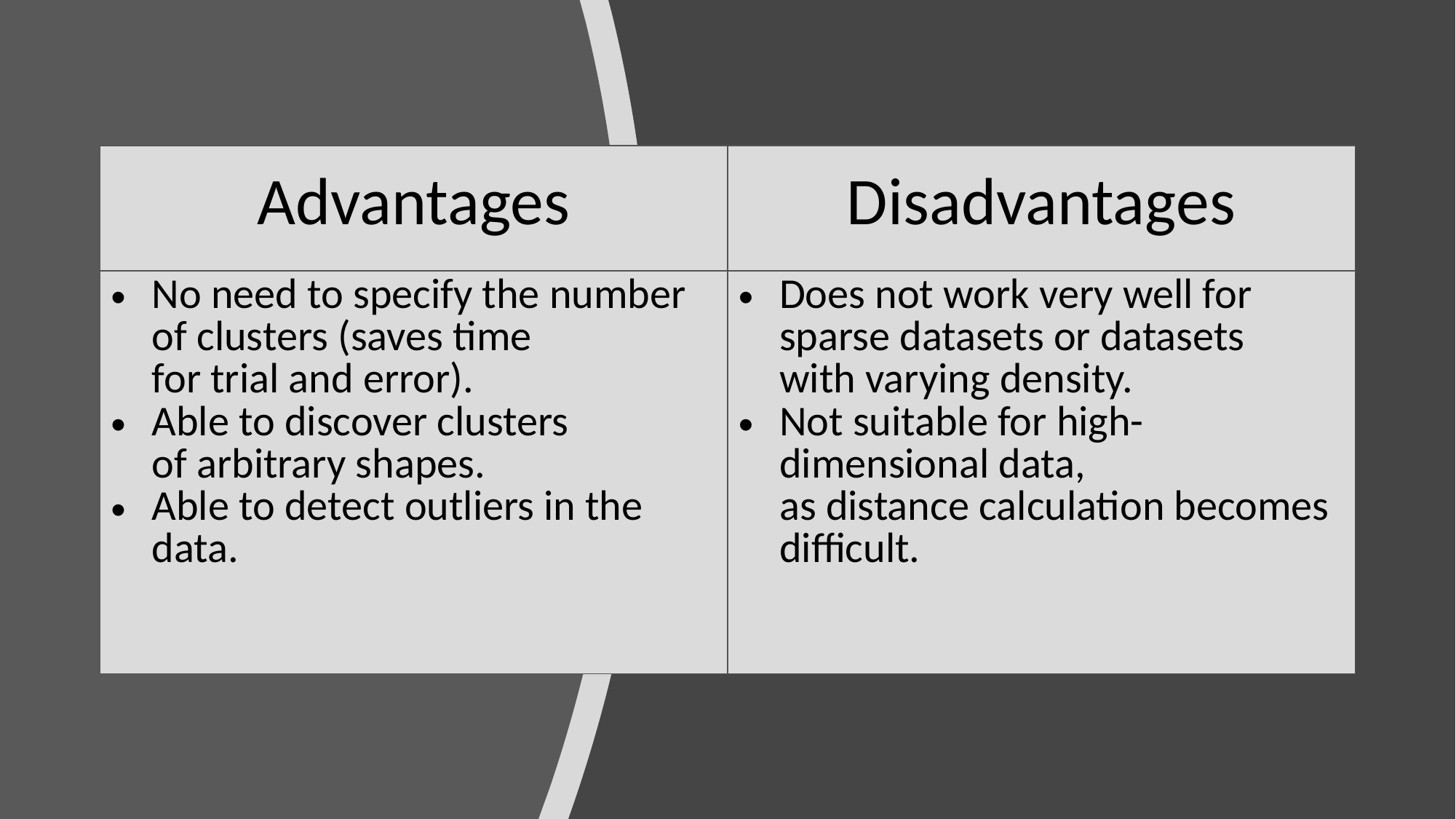

| Advantages​ | Disadvantages​ |
| --- | --- |
| No need to specify the number of clusters (saves time for trial and error).​ Able to discover clusters of arbitrary shapes.​ Able to detect outliers in the data.​ | Does not work very well for sparse datasets or datasets with varying density.​ Not suitable for high-dimensional data, as distance calculation becomes difficult.​ |